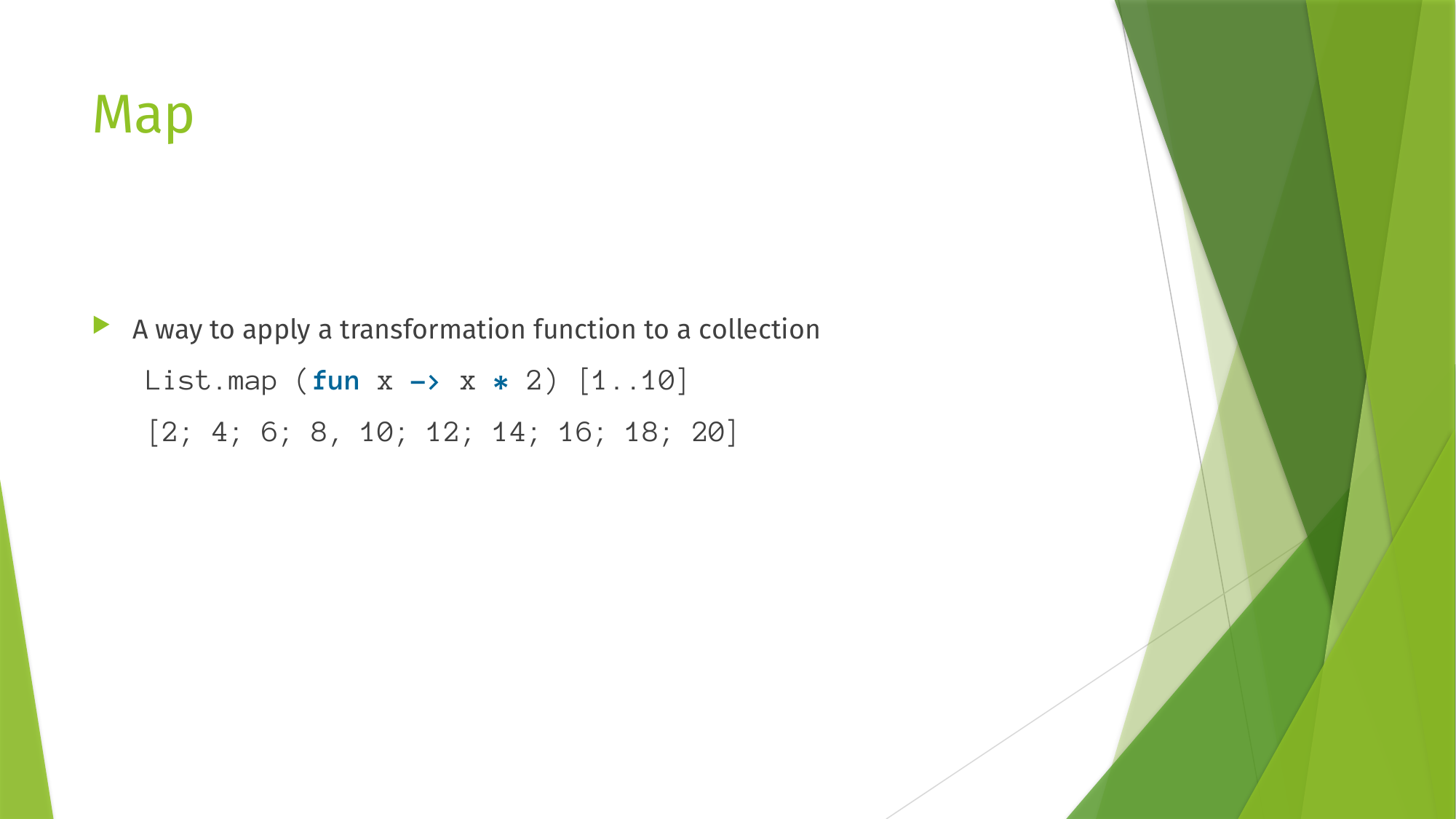

# Map

A way to apply a transformation function to a collection
List.map (fun x -> x * 2) [1..10]
[2; 4; 6; 8, 10; 12; 14; 16; 18; 20]